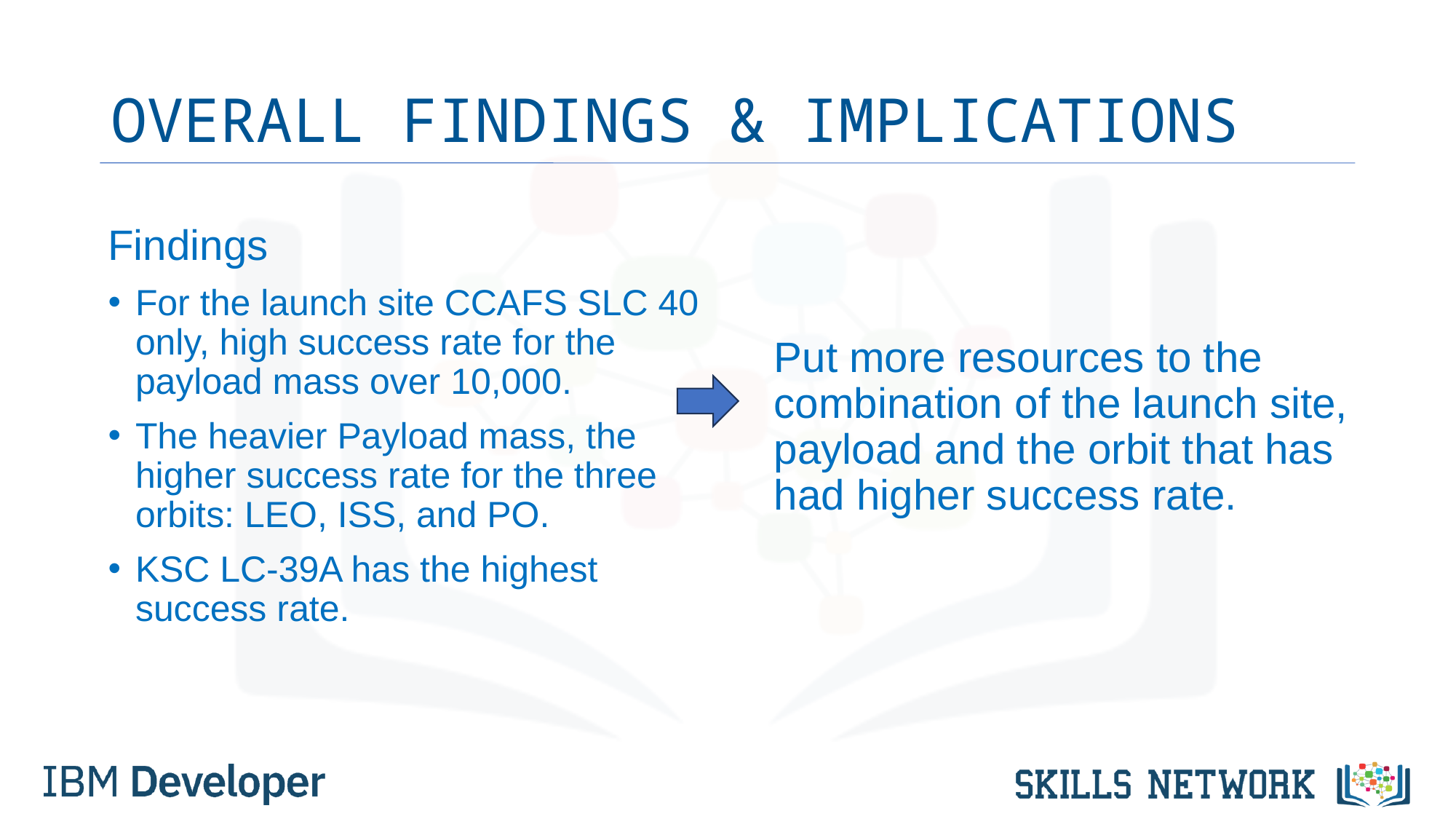

# OVERALL FINDINGS & IMPLICATIONS
Findings
For the launch site CCAFS SLC 40 only, high success rate for the payload mass over 10,000.
The heavier Payload mass, the higher success rate for the three orbits: LEO, ISS, and PO.
KSC LC-39A has the highest success rate.
Put more resources to the combination of the launch site, payload and the orbit that has had higher success rate.